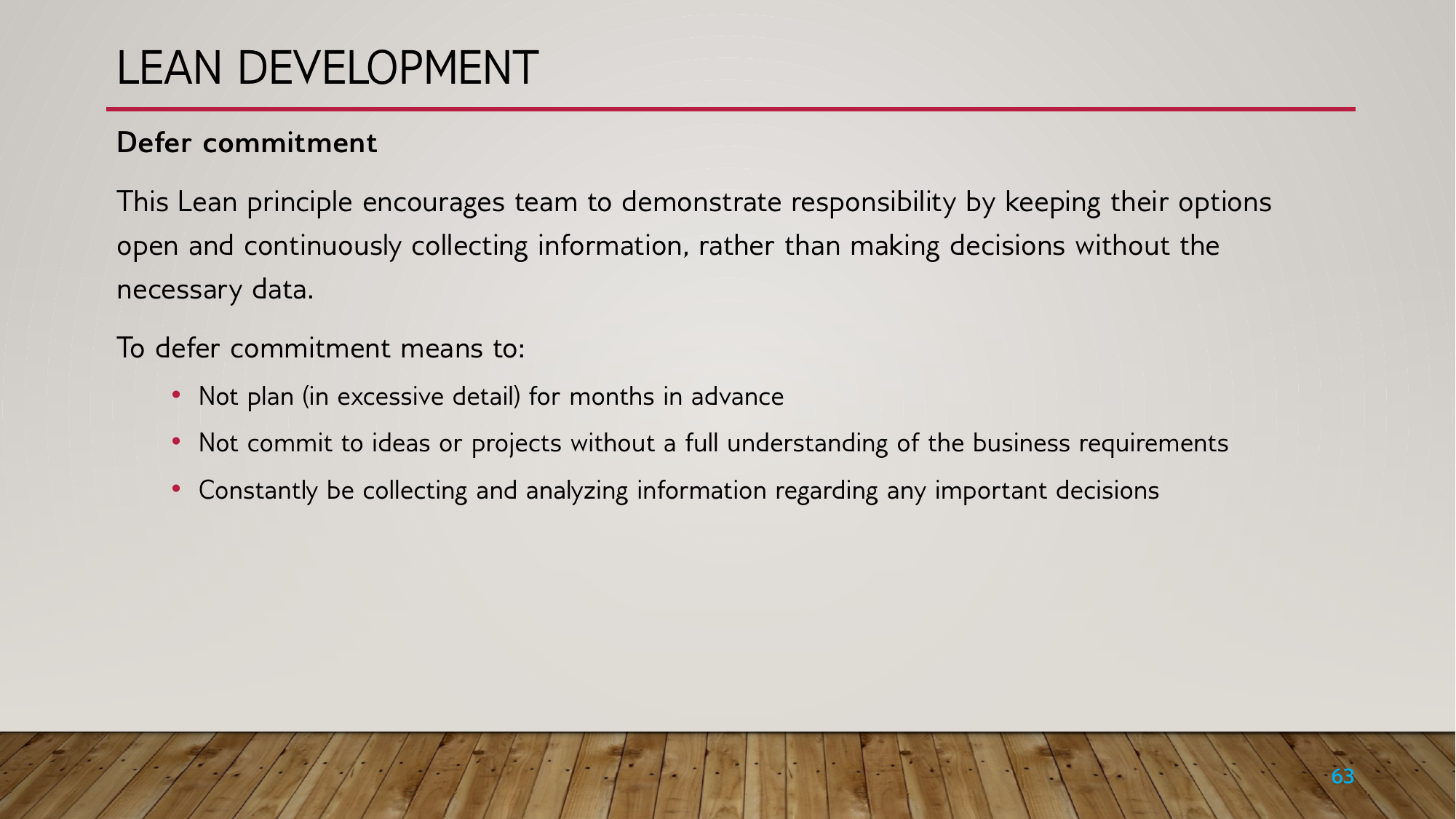

# Lean development
Defer commitment
This Lean principle encourages team to demonstrate responsibility by keeping their options open and continuously collecting information, rather than making decisions without the necessary data.
To defer commitment means to:
Not plan (in excessive detail) for months in advance
Not commit to ideas or projects without a full understanding of the business requirements
Constantly be collecting and analyzing information regarding any important decisions

63